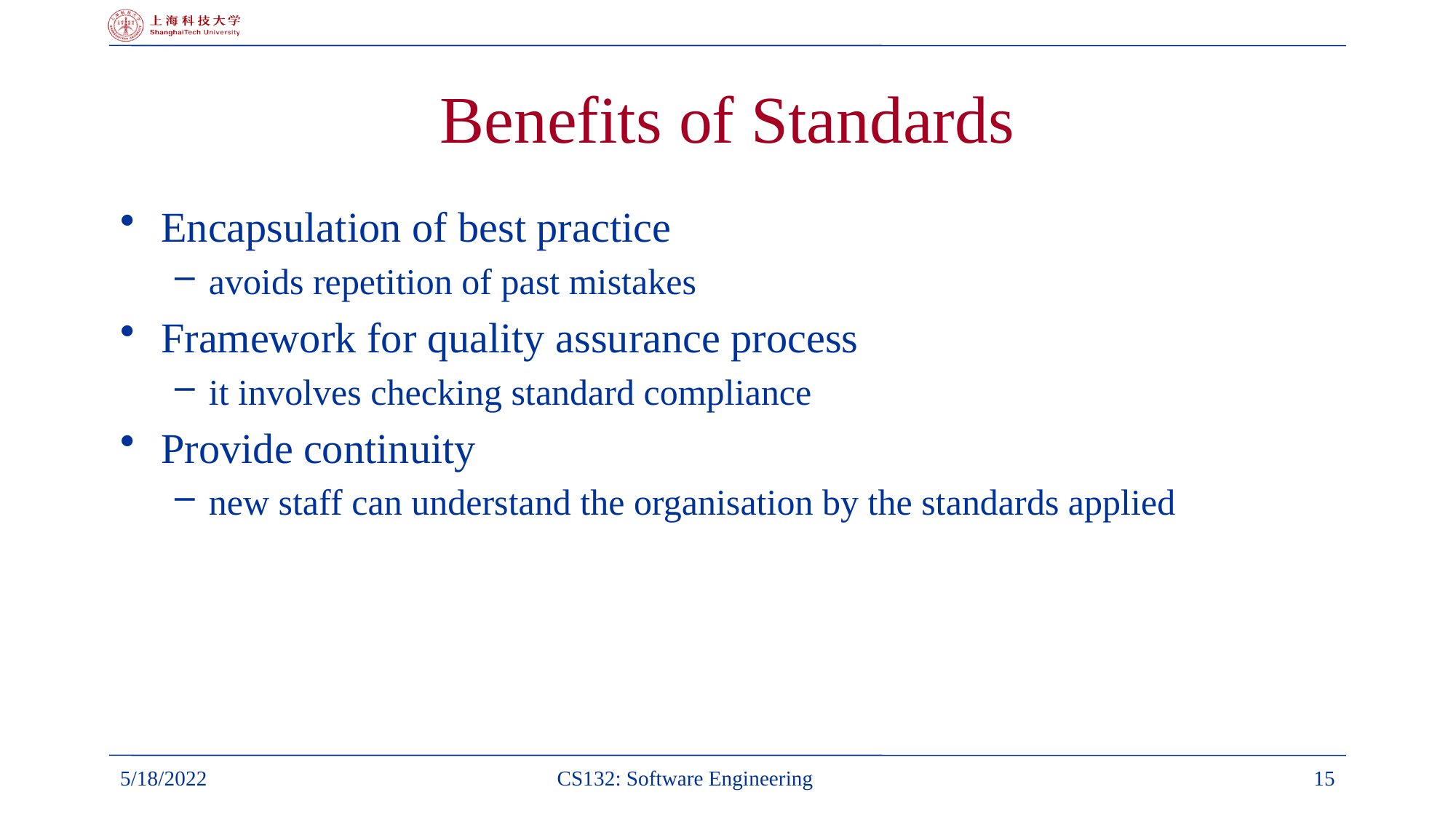

# Benefits of Standards
Encapsulation of best practice
avoids repetition of past mistakes
Framework for quality assurance process
it involves checking standard compliance
Provide continuity
new staff can understand the organisation by the standards applied

5/18/2022
CS132: Software Engineering
15